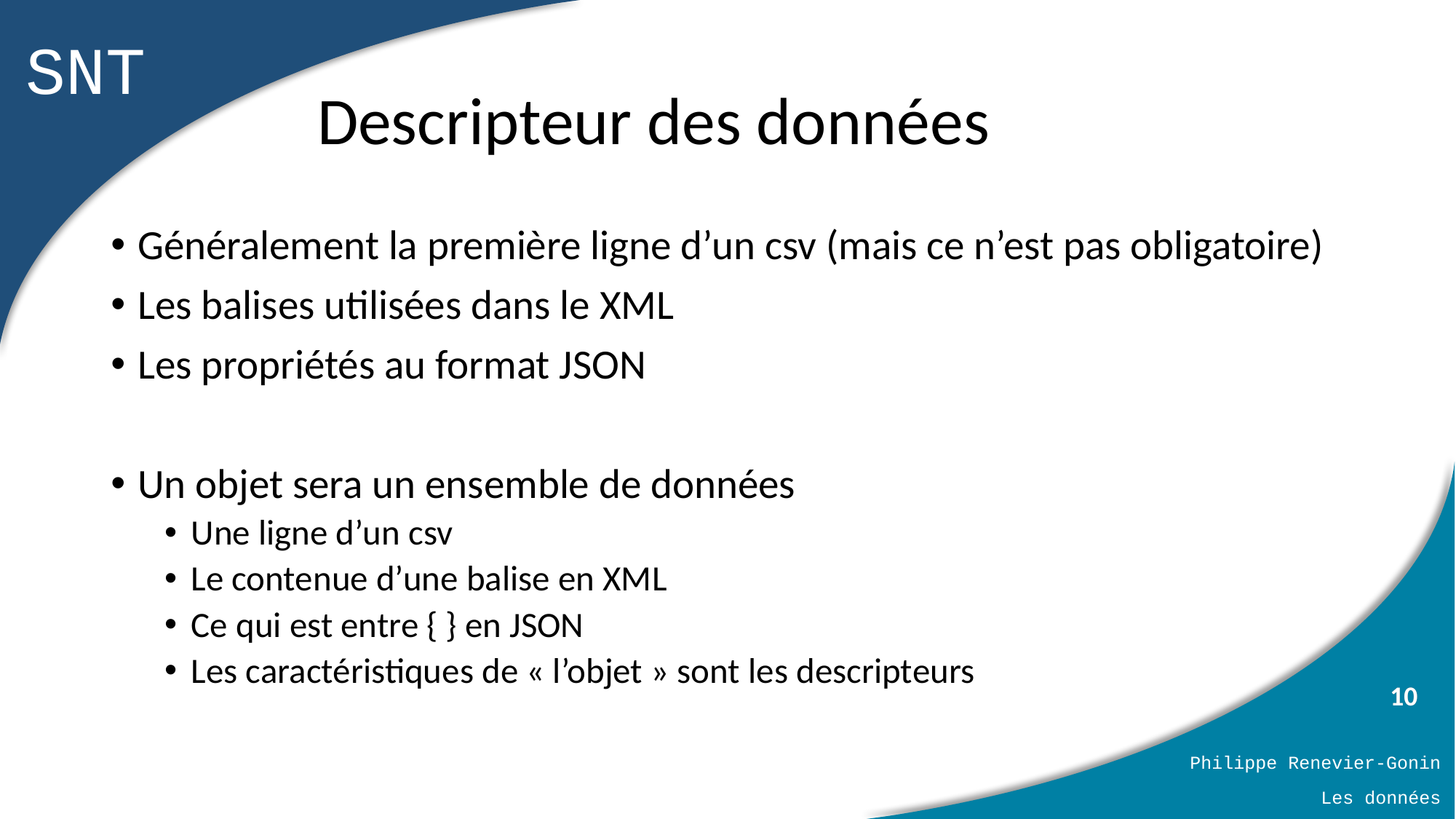

# Descripteur des données
Généralement la première ligne d’un csv (mais ce n’est pas obligatoire)
Les balises utilisées dans le XML
Les propriétés au format JSON

Un objet sera un ensemble de données
Une ligne d’un csv
Le contenue d’une balise en XML
Ce qui est entre { } en JSON
Les caractéristiques de « l’objet » sont les descripteurs